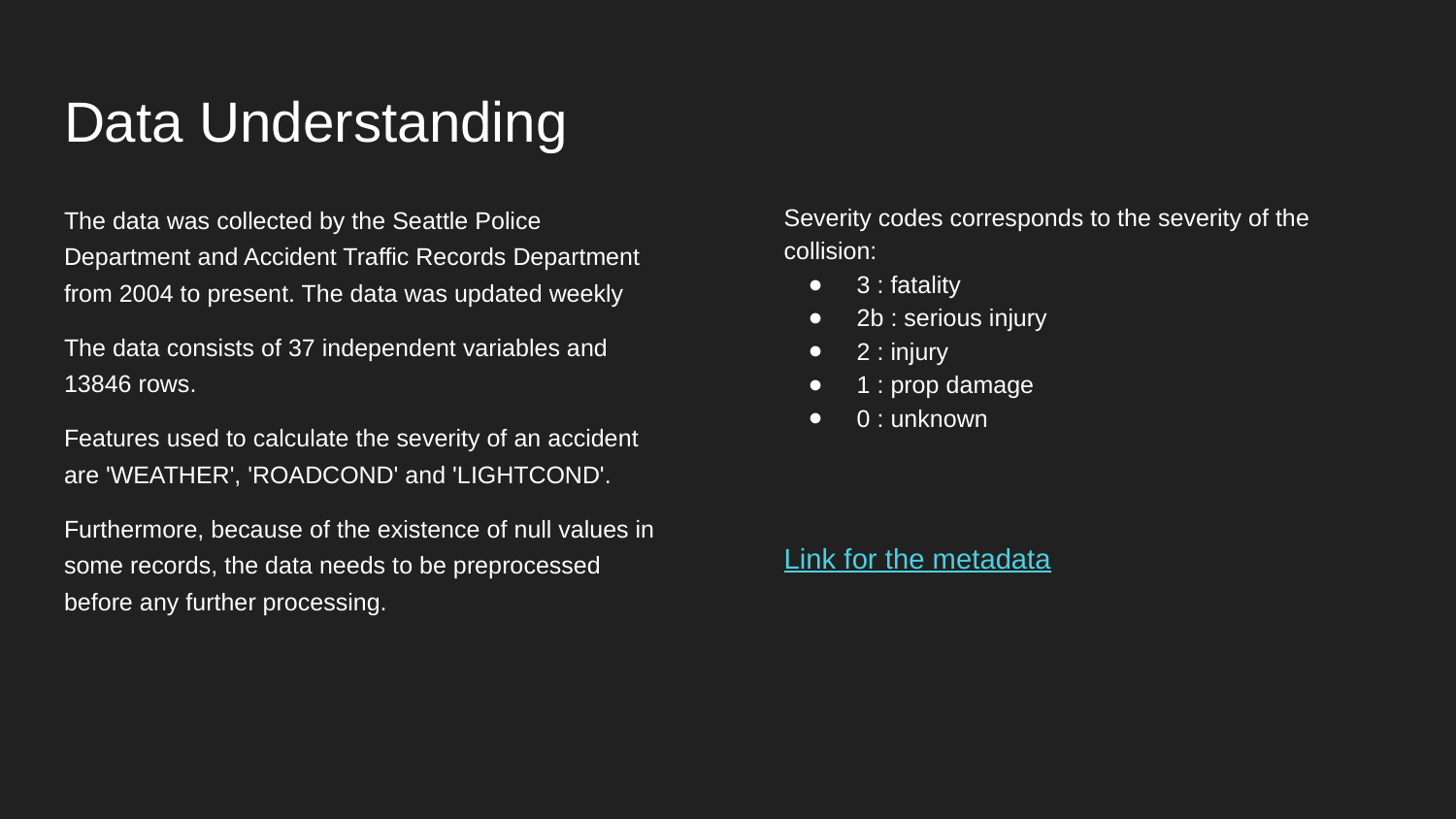

# Data Understanding
The data was collected by the Seattle Police Department and Accident Traffic Records Department from 2004 to present. The data was updated weekly
The data consists of 37 independent variables and 13846 rows.
Features used to calculate the severity of an accident are 'WEATHER', 'ROADCOND' and 'LIGHTCOND'.
Furthermore, because of the existence of null values in some records, the data needs to be preprocessed before any further processing.

Severity codes corresponds to the severity of the collision:
3 : fatality
2b : serious injury
2 : injury
1 : prop damage
0 : unknown

Link for the metadata